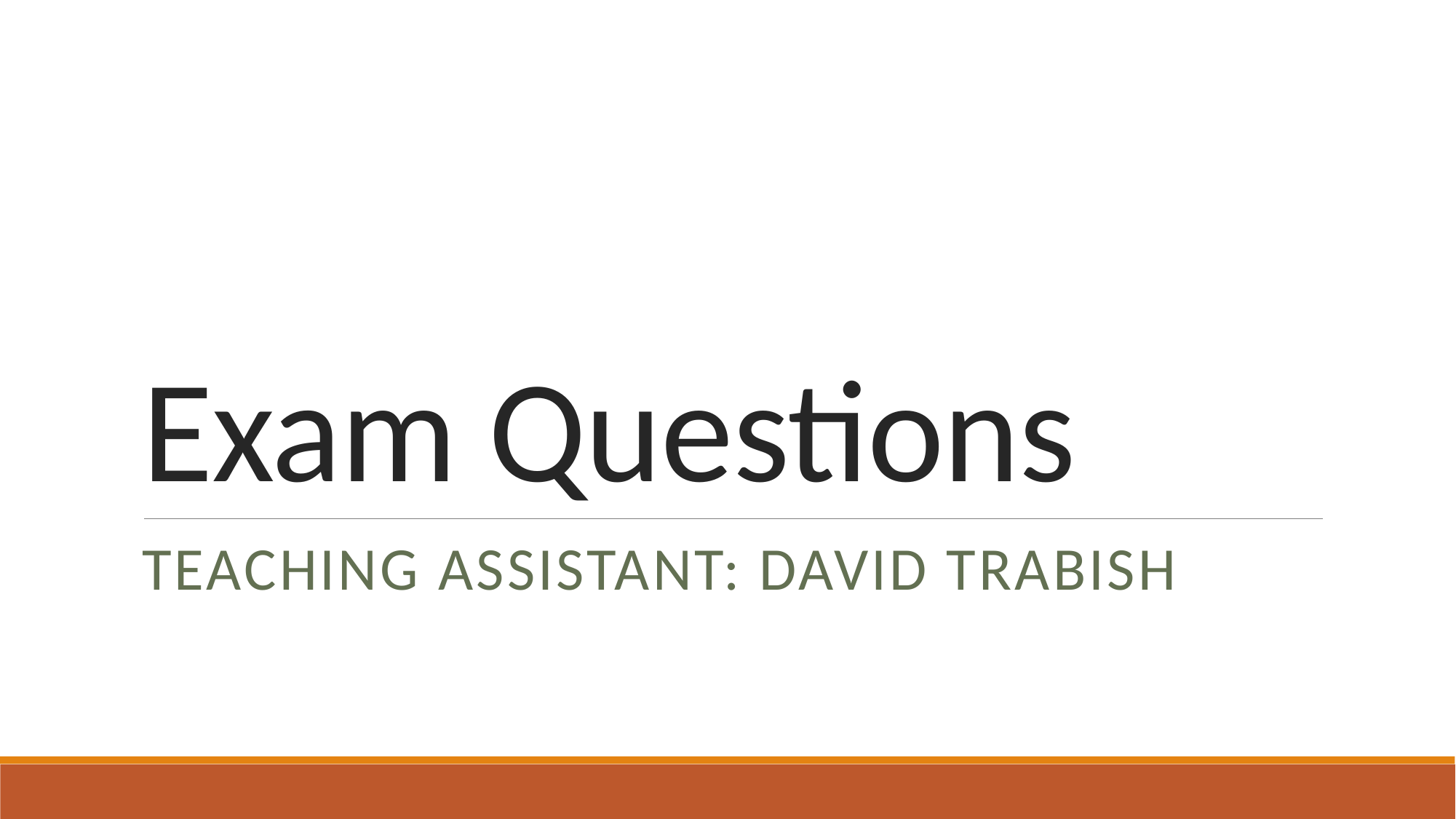

# Exam Questions
TeachING Assistant: David Trabish